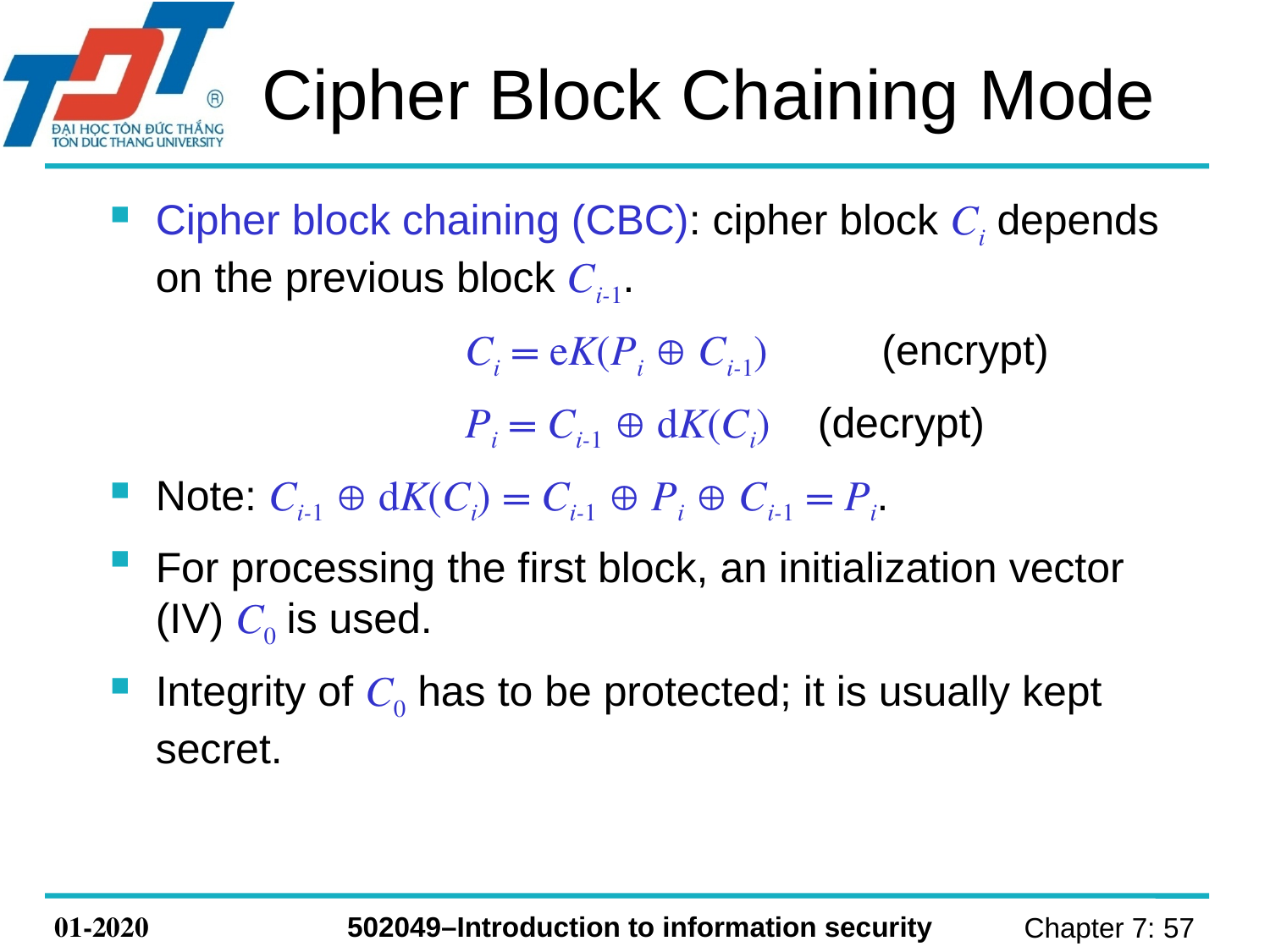

# Cipher Block Chaining Mode
Cipher block chaining (CBC): cipher block Ci depends on the previous block Ci-1.
 			Ci = eK(Pi ⊕ Ci-1)	   (encrypt)
			Pi = Ci-1 ⊕ dK(Ci)    (decrypt)
Note: Ci-1 ⊕ dK(Ci) = Ci-1 ⊕ Pi ⊕ Ci-1 = Pi.
For processing the first block, an initialization vector (IV) C0 is used.
Integrity of C0 has to be protected; it is usually kept secret.